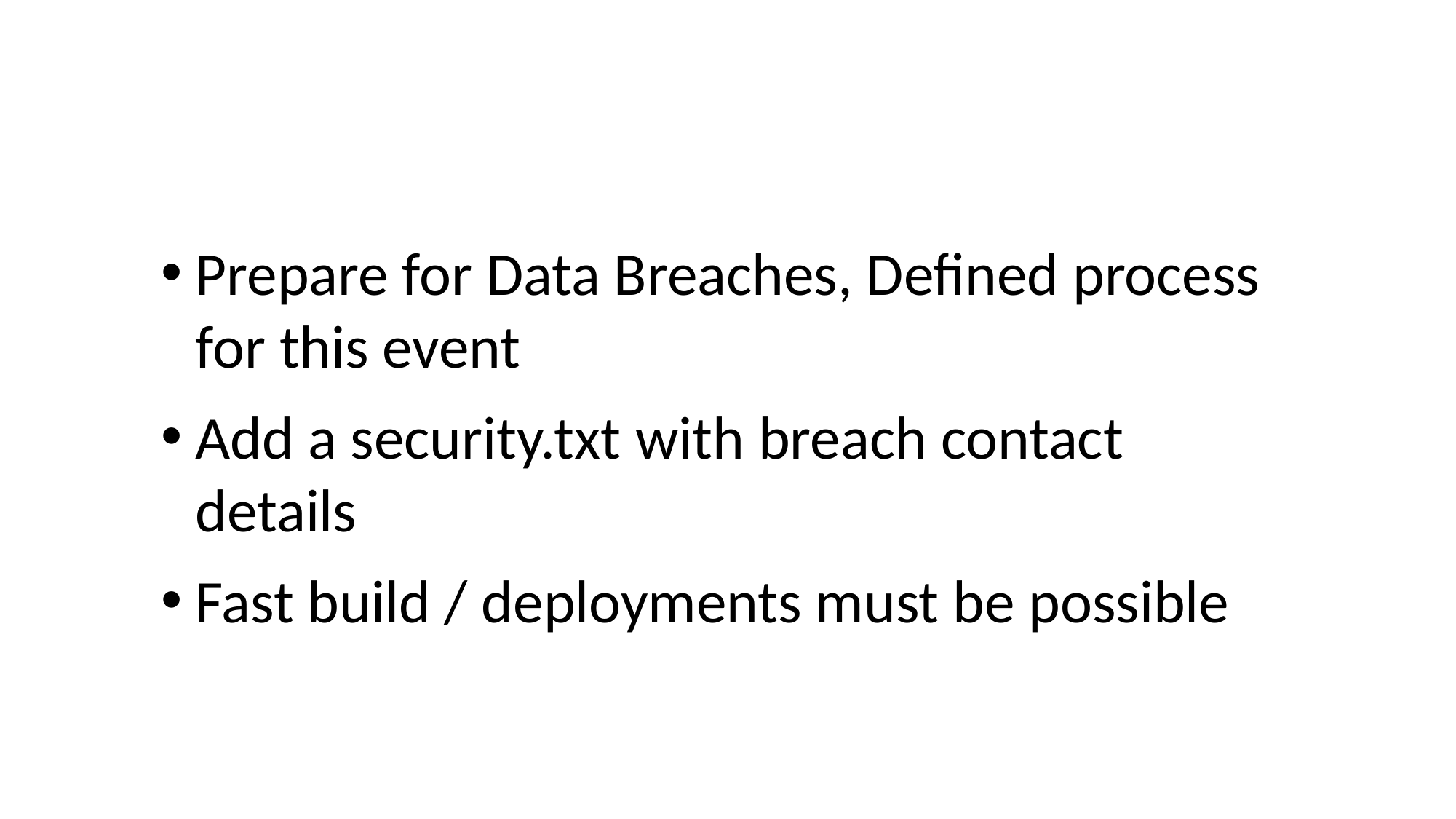

Prepare for Data Breaches, Defined process for this event

Add a security.txt with breach contact details

Fast build / deployments must be possible